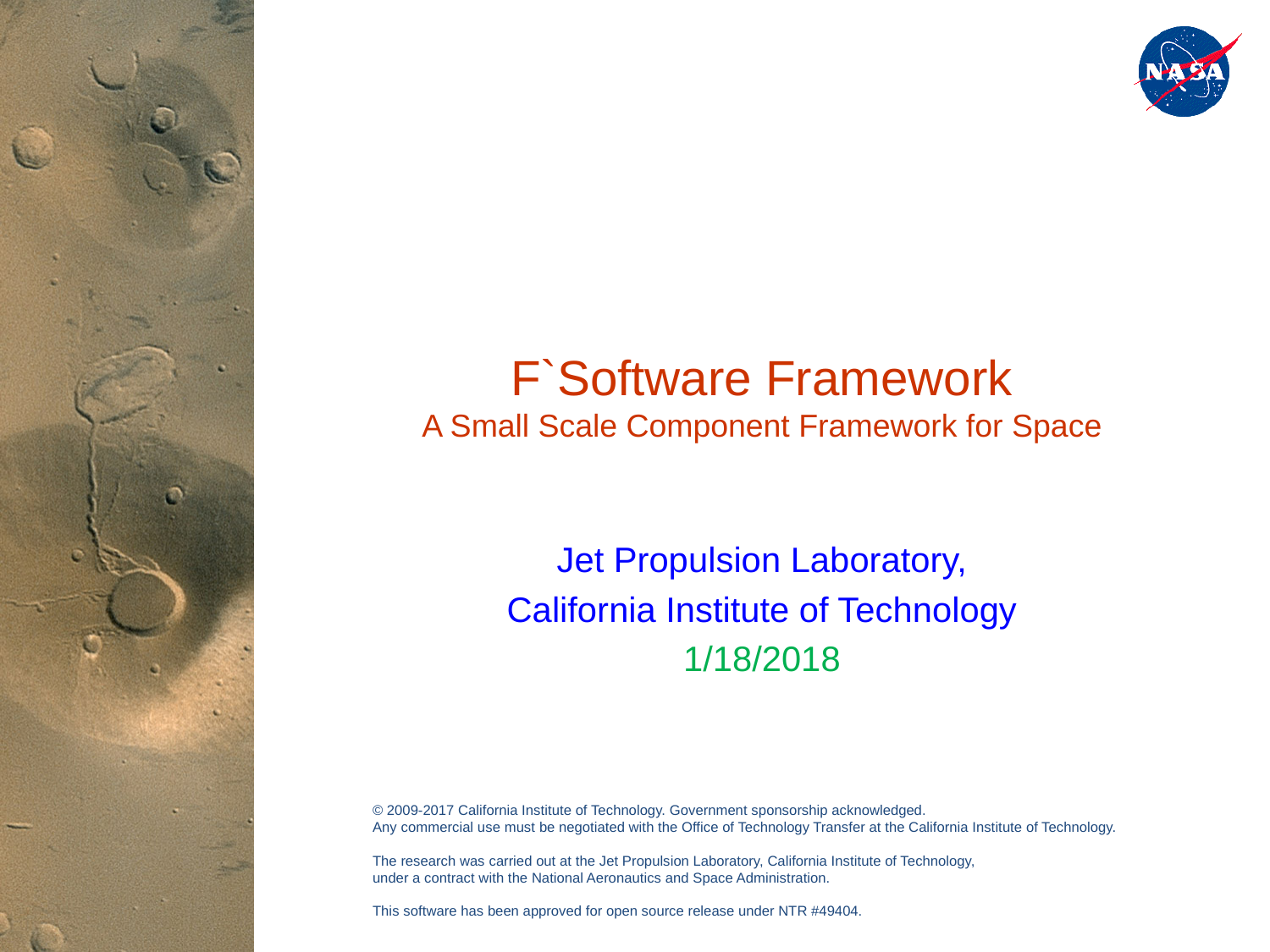

# F`Software Framework A Small Scale Component Framework for Space
Jet Propulsion Laboratory,
California Institute of Technology
1/18/2018
© 2009-2017 California Institute of Technology. Government sponsorship acknowledged.
Any commercial use must be negotiated with the Office of Technology Transfer at the California Institute of Technology.

The research was carried out at the Jet Propulsion Laboratory, California Institute of Technology,
under a contract with the National Aeronautics and Space Administration.

This software has been approved for open source release under NTR #49404.